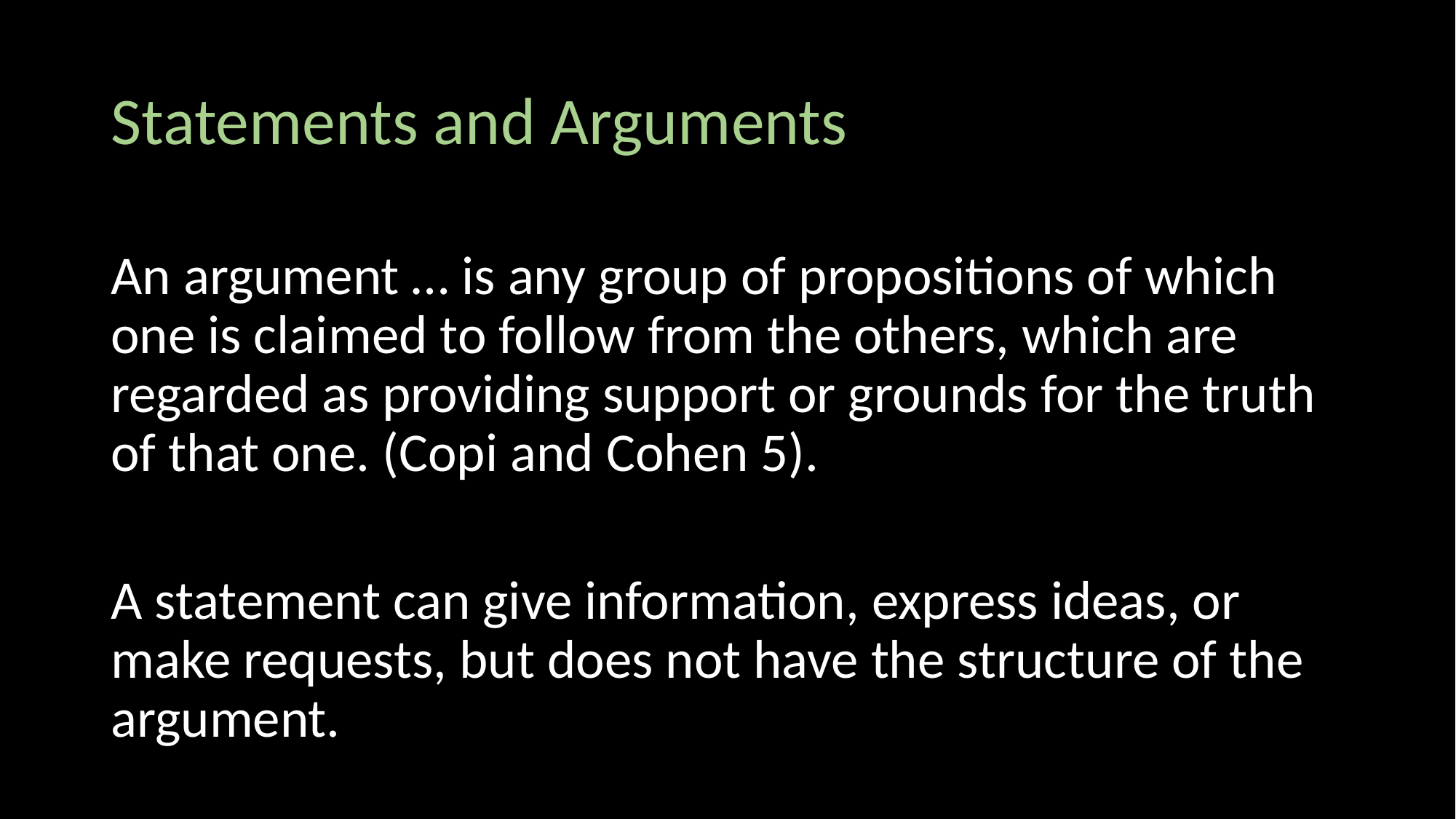

# Statements and Arguments
An argument … is any group of propositions of which one is claimed to follow from the others, which are regarded as providing support or grounds for the truth of that one. (Copi and Cohen 5).

A statement can give information, express ideas, or make requests, but does not have the structure of the argument.